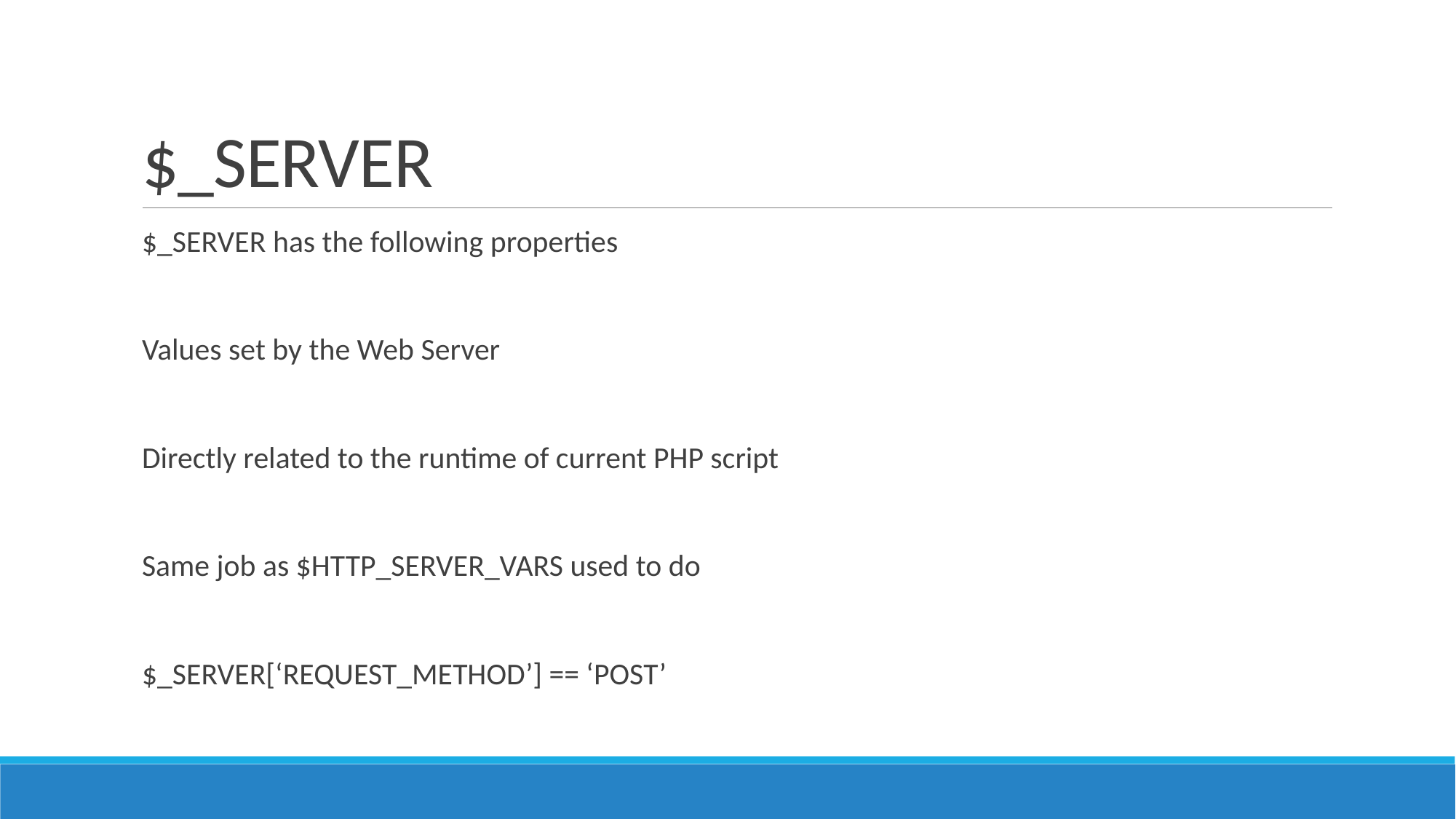

# $_SERVER
$_SERVER has the following properties

Values set by the Web Server

Directly related to the runtime of current PHP script

Same job as $HTTP_SERVER_VARS used to do

$_SERVER[‘REQUEST_METHOD’] == ‘POST’